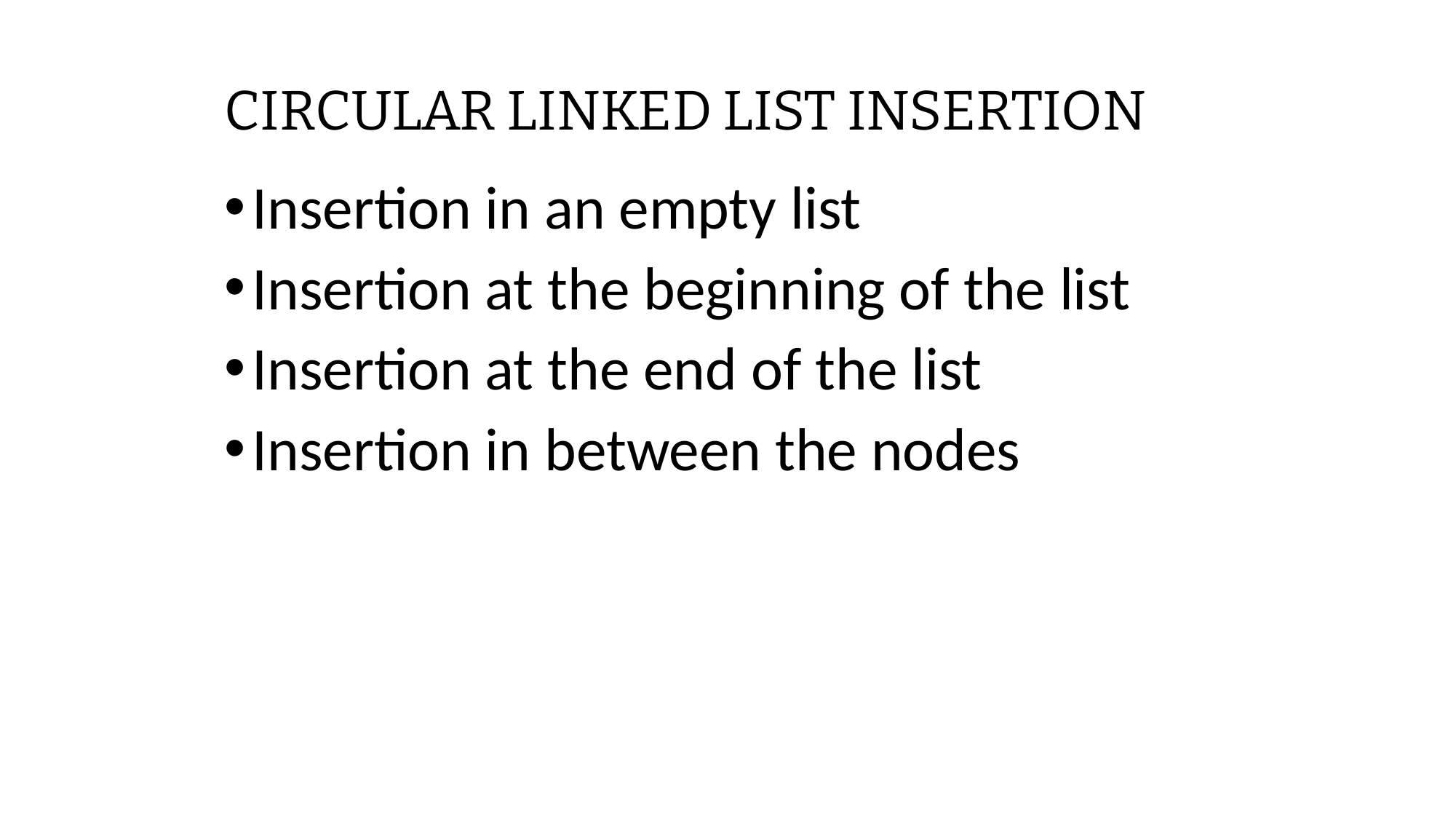

# CIRCULAR LINKED LIST INSERTION
Insertion in an empty list
Insertion at the beginning of the list
Insertion at the end of the list
Insertion in between the nodes